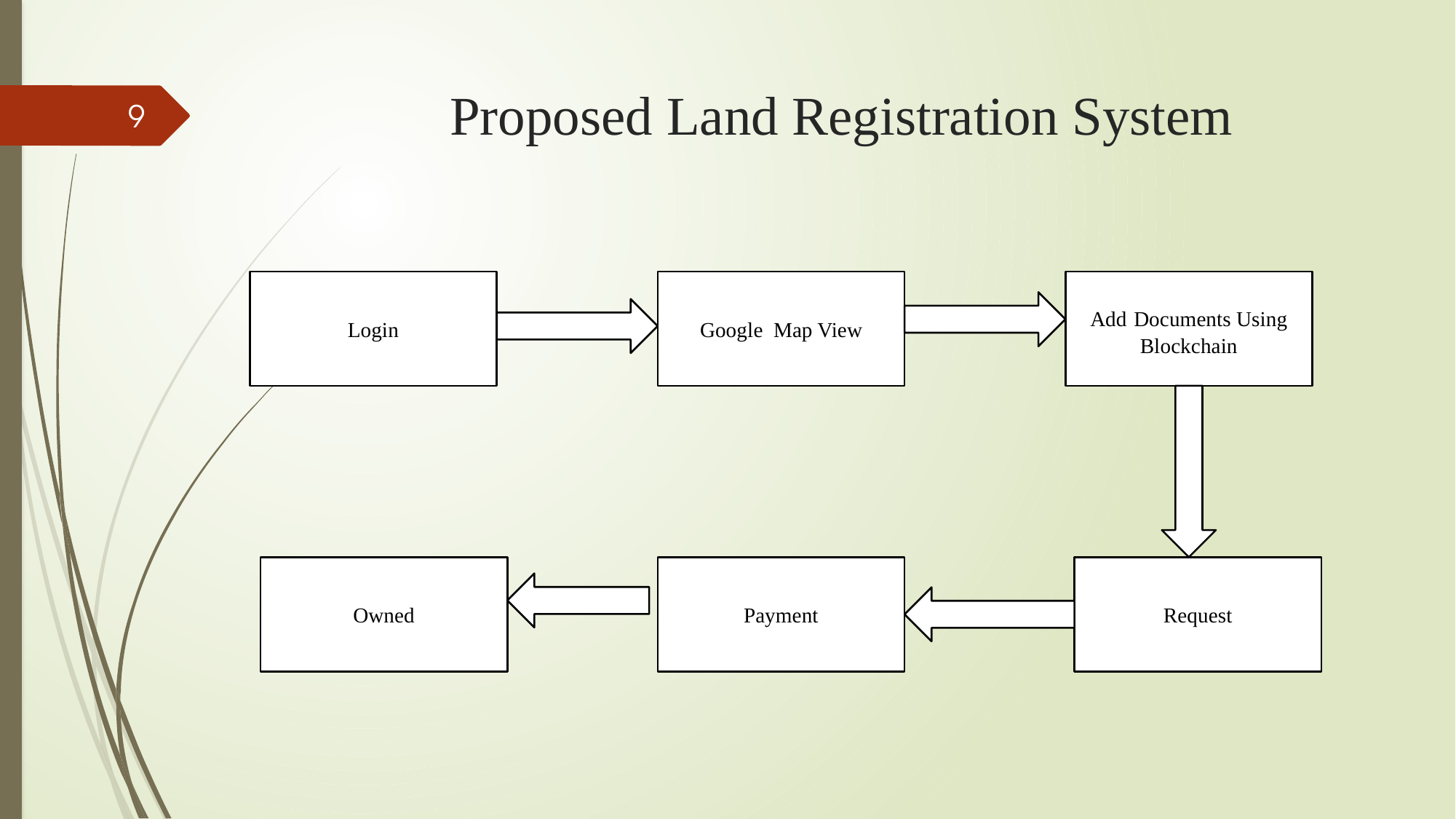

# Proposed Land Registration System
9
Google  Map View
Add Documents Using Blockchain
Login

Payment
Request
Owned